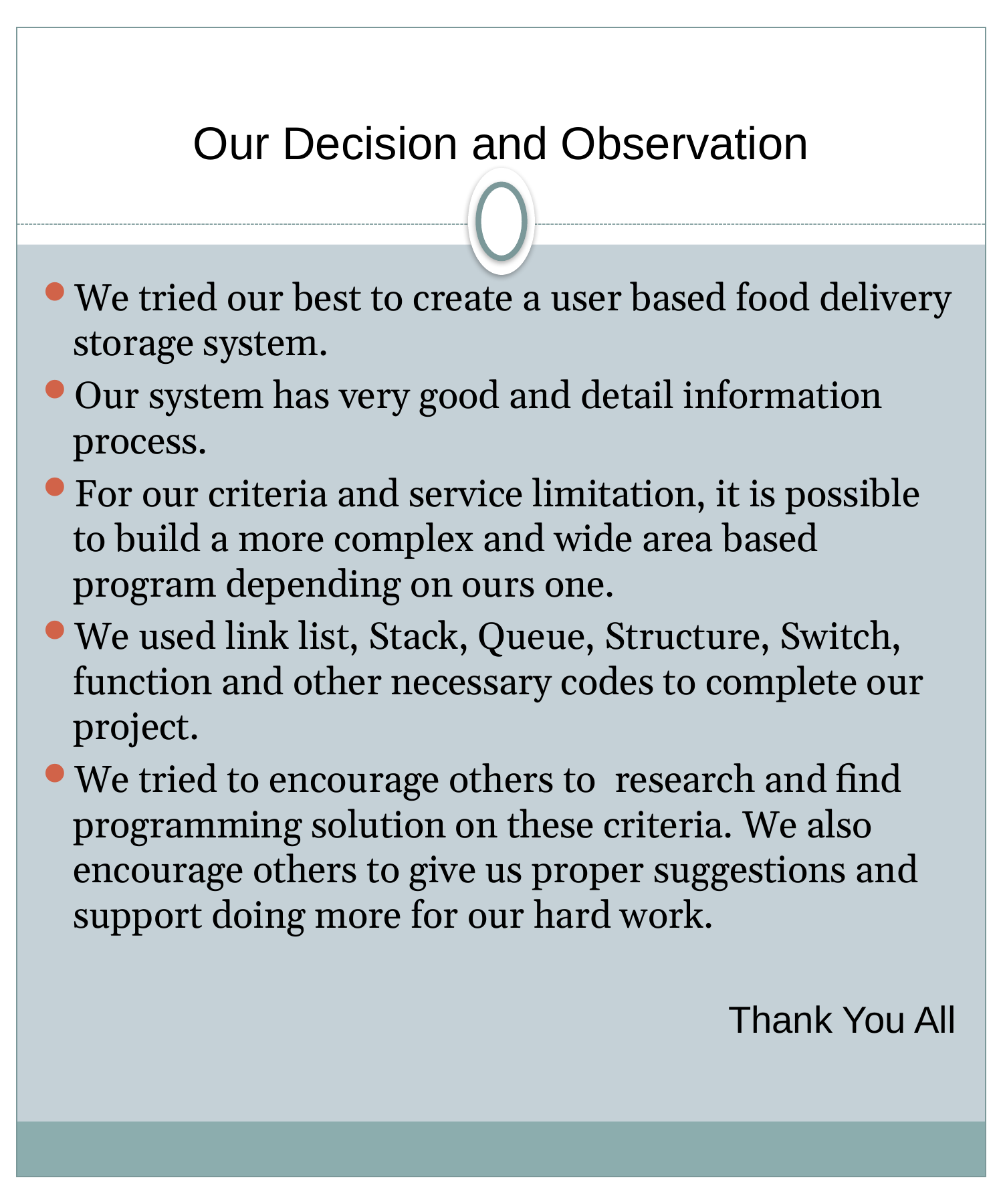

# Our Decision and Observation
We tried our best to create a user based food delivery storage system.
Our system has very good and detail information process.
For our criteria and service limitation, it is possible to build a more complex and wide area based program depending on ours one.
We used link list, Stack, Queue, Structure, Switch, function and other necessary codes to complete our project.
We tried to encourage others to  research and find programming solution on these criteria. We also encourage others to give us proper suggestions and support doing more for our hard work.

Thank You All